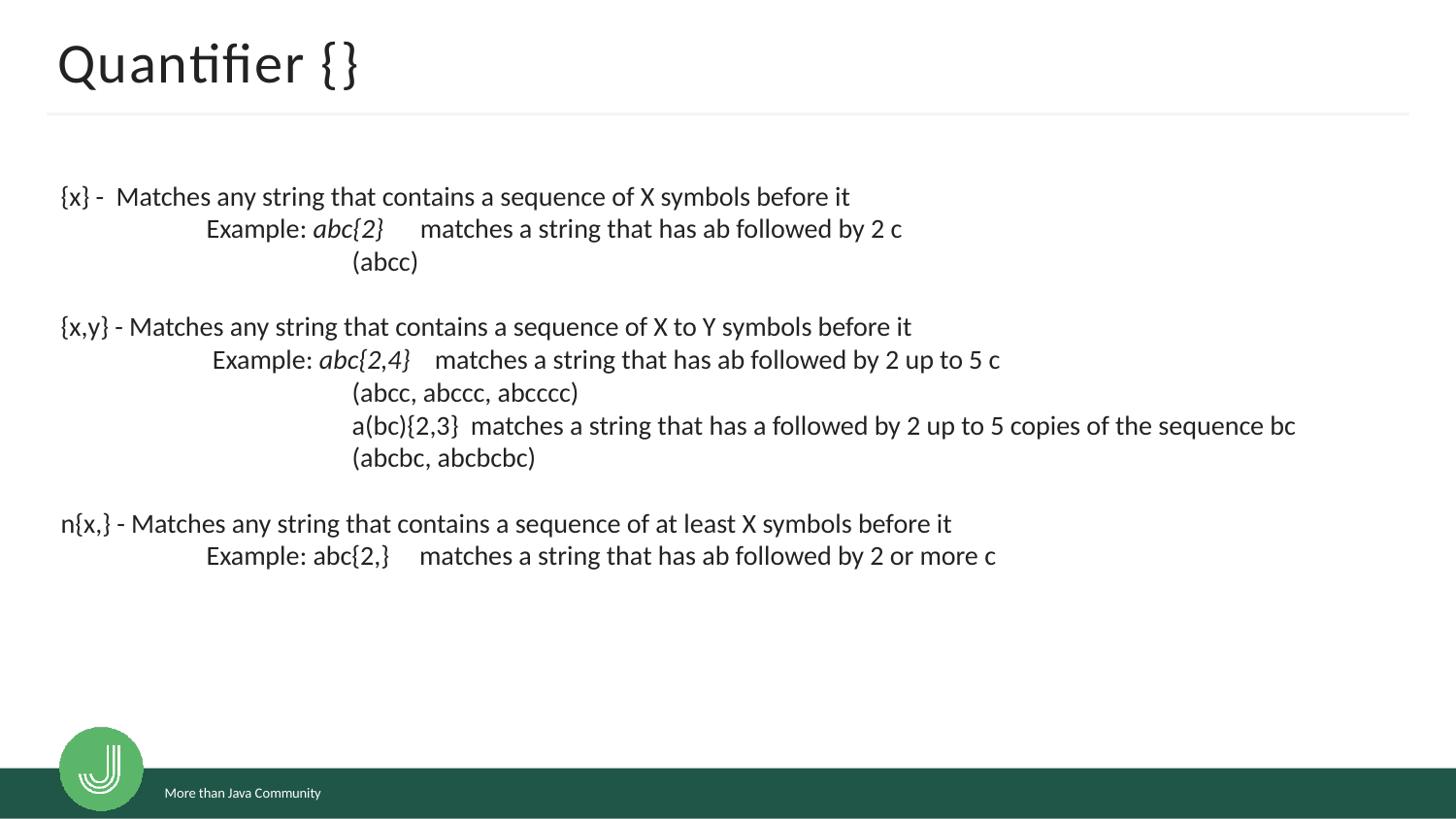

# Quantifier {}
{x} -  Matches any string that contains a sequence of X symbols before it
	Example: abc{2}      matches a string that has ab followed by 2 c
		(abcc)

{x,y} - Matches any string that contains a sequence of X to Y symbols before it
	 Example: abc{2,4}    matches a string that has ab followed by 2 up to 5 c
		(abcc, abccc, abcccc)
		a(bc){2,3}  matches a string that has a followed by 2 up to 5 copies of the sequence bc
		(abcbc, abcbcbc)

n{x,} - Matches any string that contains a sequence of at least X symbols before it
	Example: abc{2,}     matches a string that has ab followed by 2 or more c